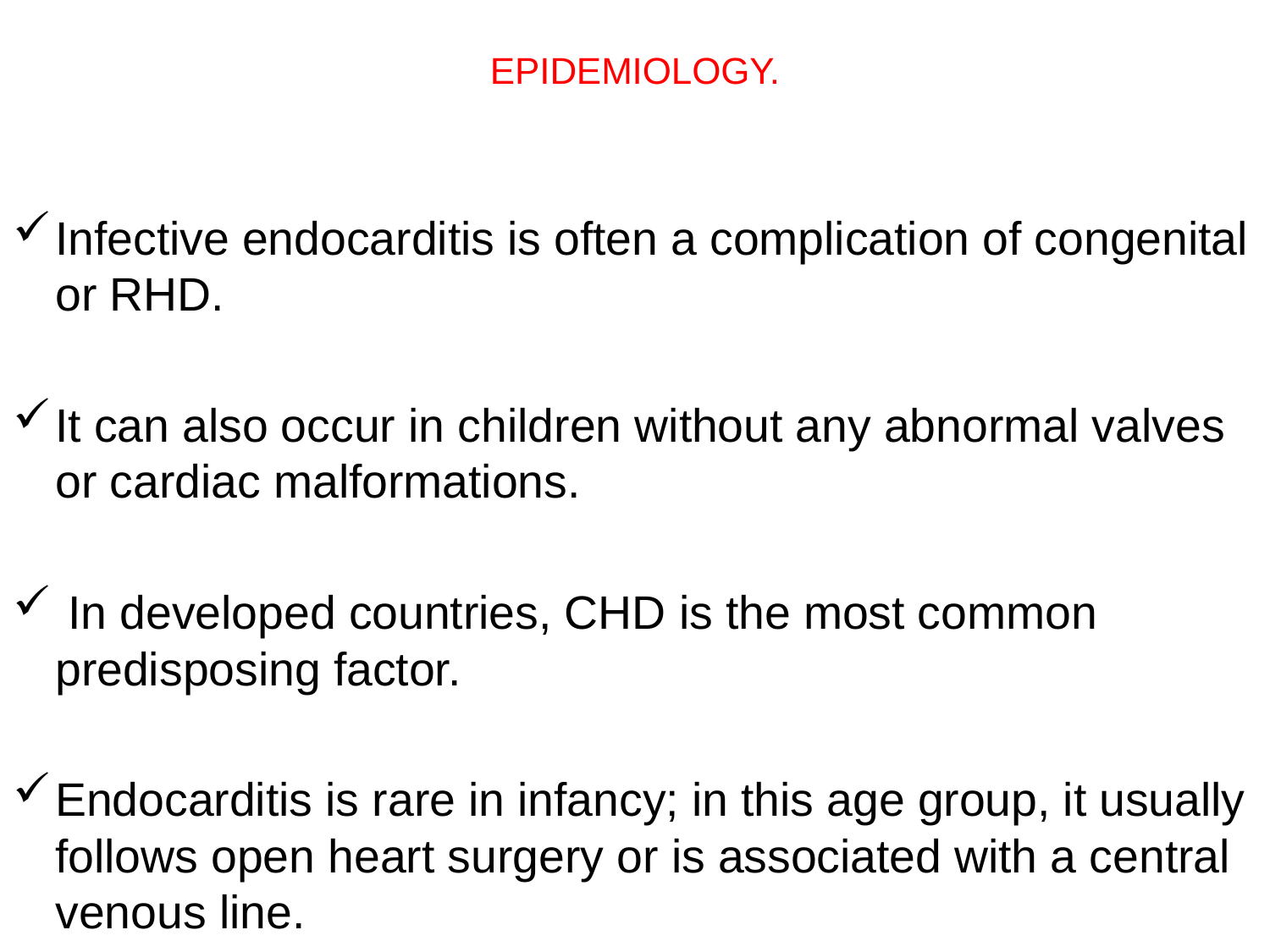

# EPIDEMIOLOGY.

Infective endocarditis is often a complication of congenital or RHD.

It can also occur in children without any abnormal valves or cardiac malformations.

 In developed countries, CHD is the most common predisposing factor.

Endocarditis is rare in infancy; in this age group, it usually follows open heart surgery or is associated with a central venous line.